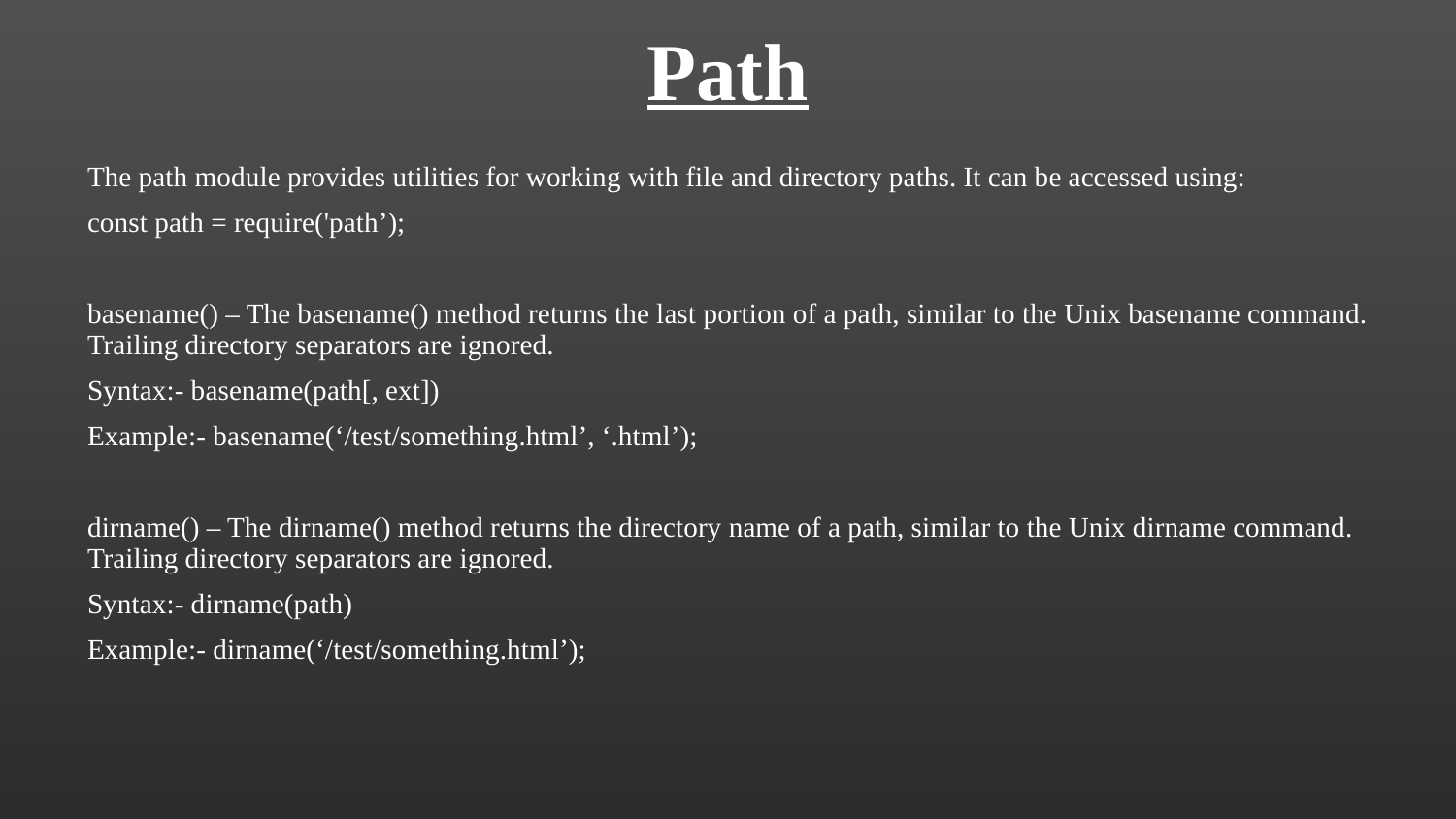

# Path
The path module provides utilities for working with file and directory paths. It can be accessed using:
const path = require('path’);

basename() – The basename() method returns the last portion of a path, similar to the Unix basename command. Trailing directory separators are ignored.
Syntax:- basename(path[, ext])
Example:- basename(‘/test/something.html’, ‘.html’);

dirname() – The dirname() method returns the directory name of a path, similar to the Unix dirname command. Trailing directory separators are ignored.
Syntax:- dirname(path)
Example:- dirname(‘/test/something.html’);